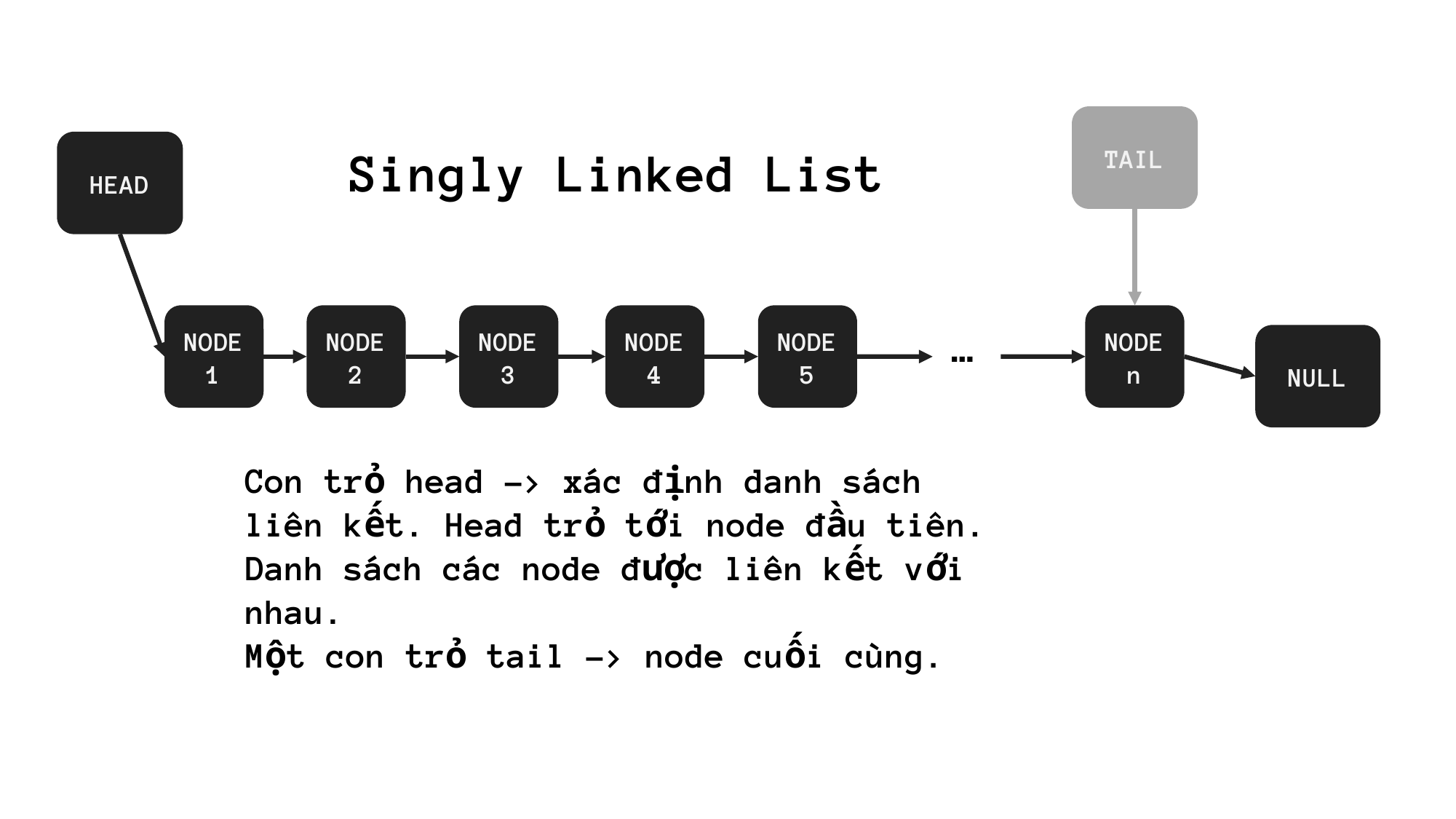

TAIL
HEAD
Singly Linked List
NODE 4
NODE 3
NODE 2
NODE 1
NODE 5
NODE n
…
NULL
Con trỏ head -> xác định danh sách liên kết. Head trỏ tới node đầu tiên.
Danh sách các node được liên kết với nhau.
Một con trỏ tail -> node cuối cùng.